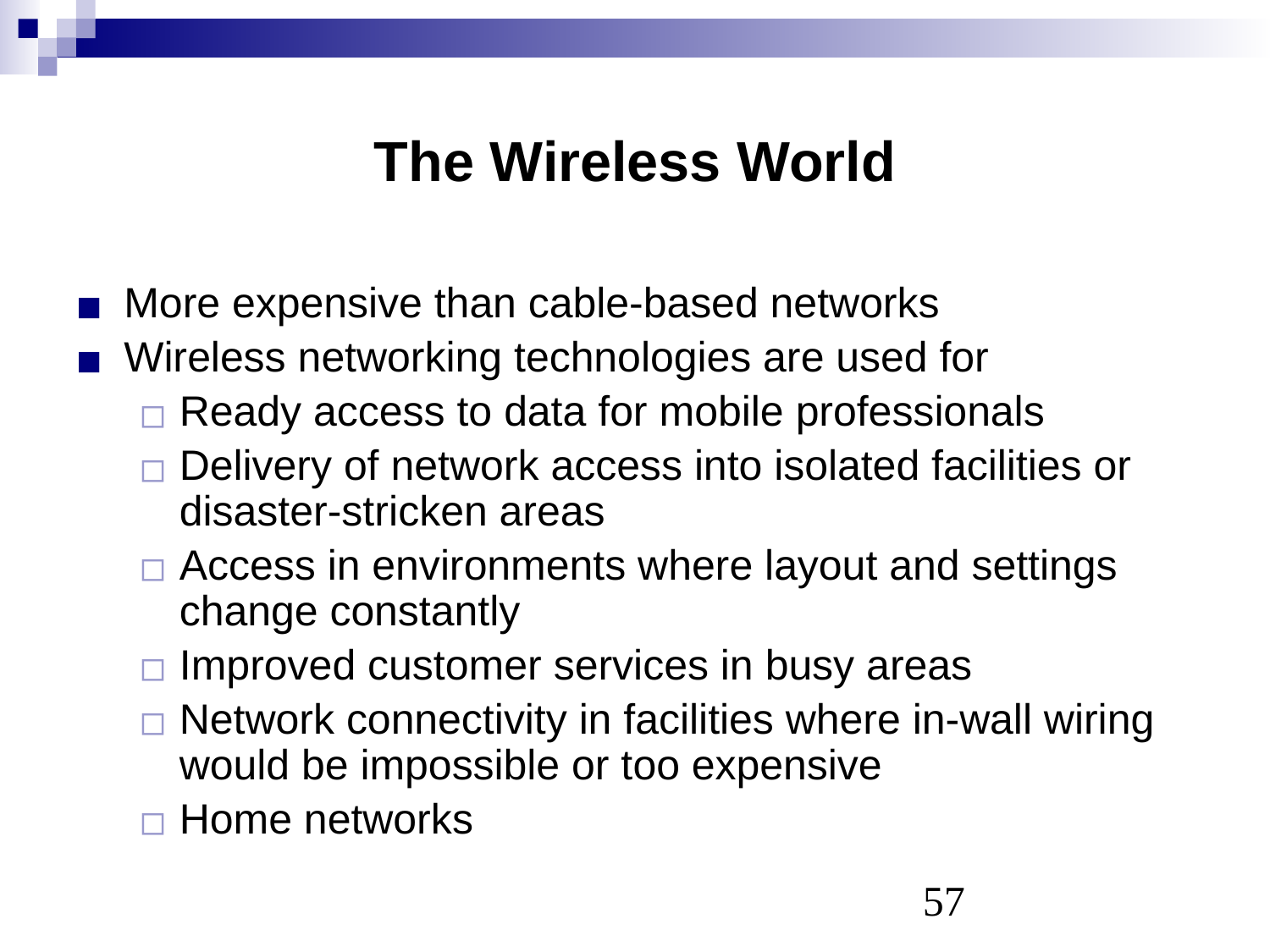

# The Wireless World
More expensive than cable-based networks
Wireless networking technologies are used for
Ready access to data for mobile professionals
Delivery of network access into isolated facilities or disaster-stricken areas
Access in environments where layout and settings change constantly
Improved customer services in busy areas
Network connectivity in facilities where in-wall wiring would be impossible or too expensive
Home networks
57